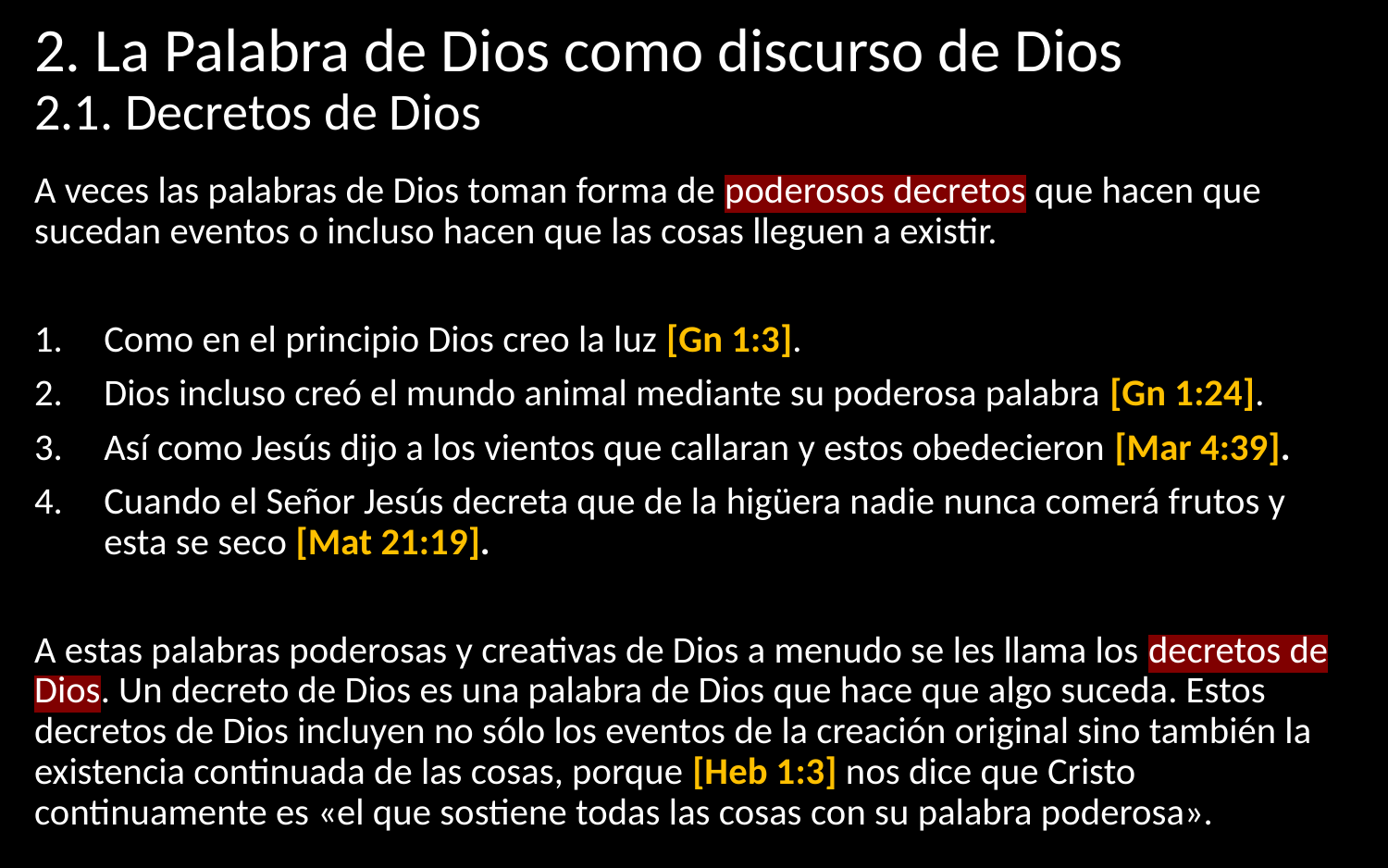

# 2. La Palabra de Dios como discurso de Dios 2.1. Decretos de Dios
A veces las palabras de Dios toman forma de poderosos decretos que hacen que sucedan eventos o incluso hacen que las cosas lleguen a existir.

Como en el principio Dios creo la luz [Gn 1:3].
Dios incluso creó el mundo animal mediante su poderosa palabra [Gn 1:24].
Así como Jesús dijo a los vientos que callaran y estos obedecieron [Mar 4:39].
Cuando el Señor Jesús decreta que de la higüera nadie nunca comerá frutos y esta se seco [Mat 21:19].

A estas palabras poderosas y creativas de Dios a menudo se les llama los decretos de Dios. Un decreto de Dios es una palabra de Dios que hace que algo suceda. Estos decretos de Dios incluyen no sólo los eventos de la creación original sino también la existencia continuada de las cosas, porque [Heb 1:3] nos dice que Cristo continuamente es «el que sostiene todas las cosas con su palabra poderosa».